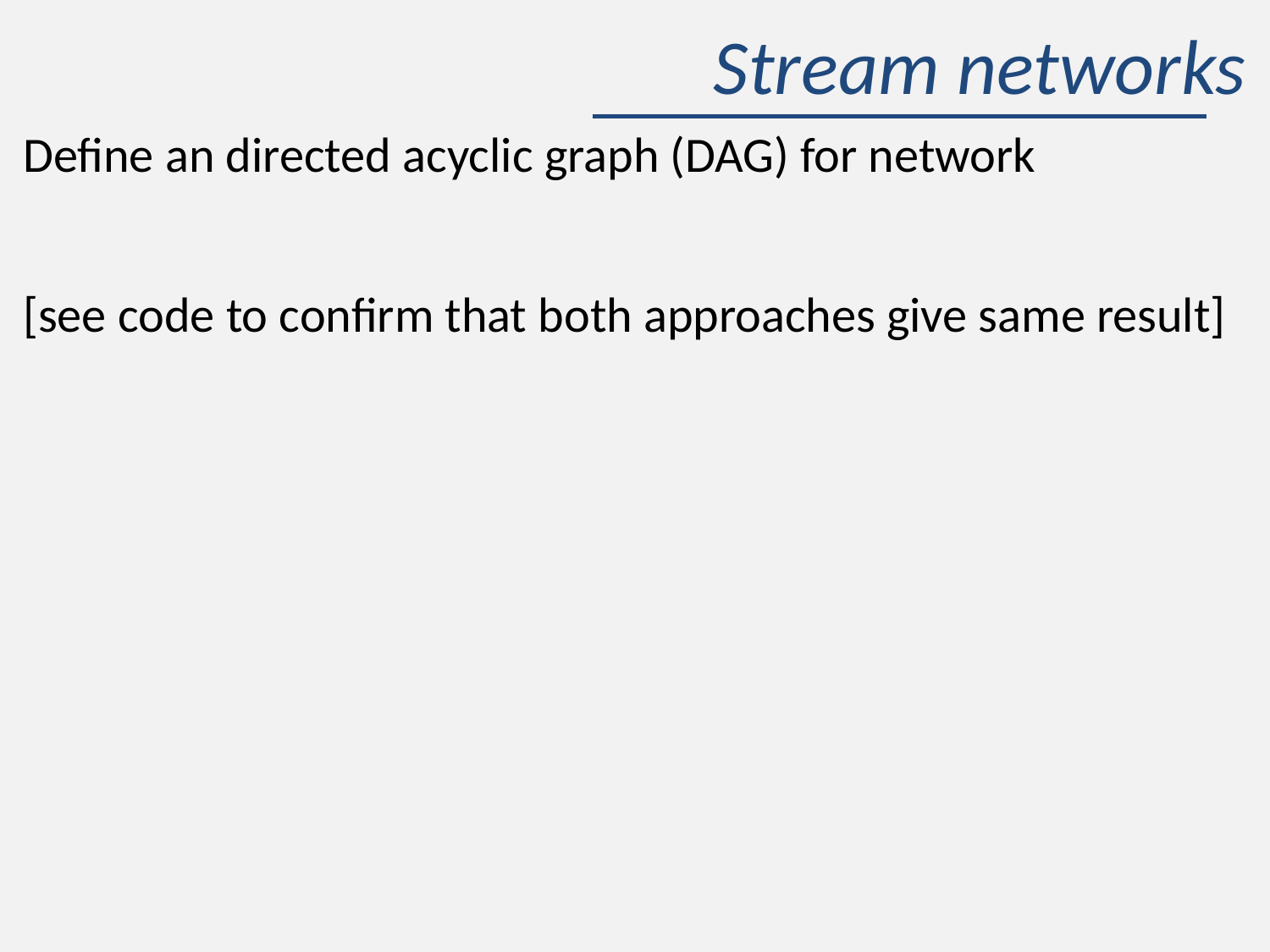

# Stream networks

[see code to confirm that both approaches give same result]
Define an directed acyclic graph (DAG) for network